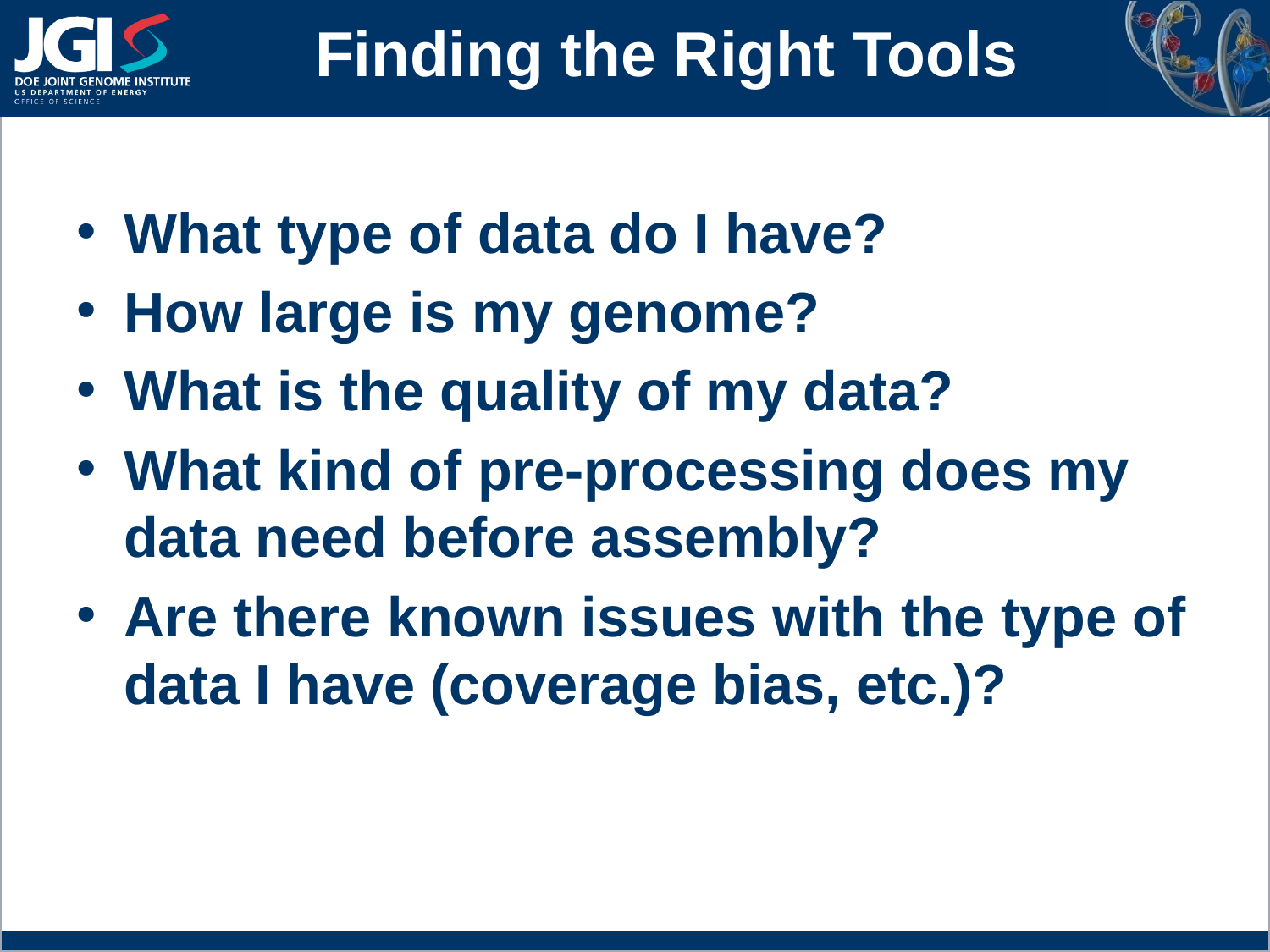

# Finding the Right Tools
What type of data do I have?
How large is my genome?
What is the quality of my data?
What kind of pre-processing does my data need before assembly?
Are there known issues with the type of data I have (coverage bias, etc.)?